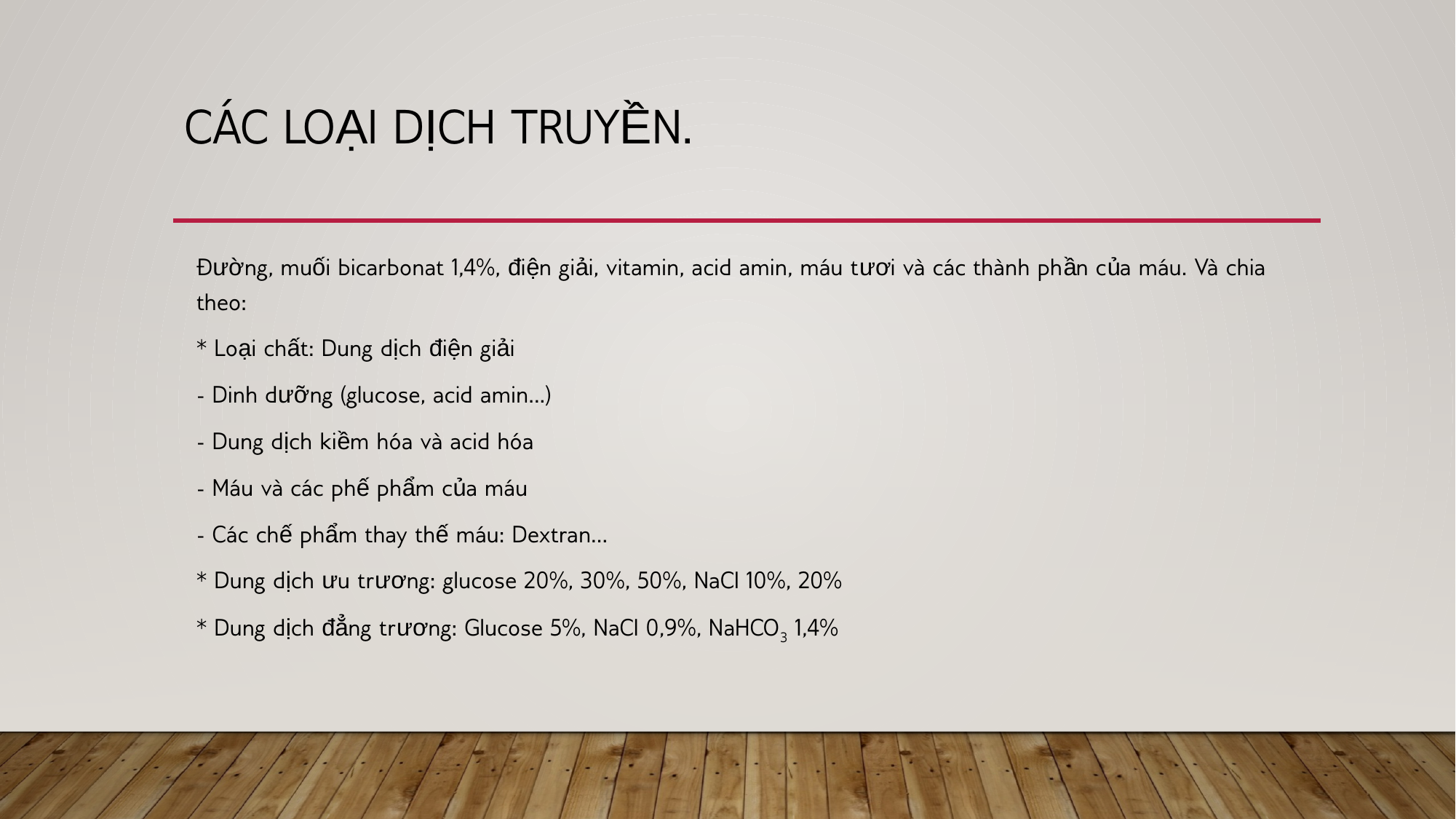

# Các loại dịch truyền.
Ðường, muối bicarbonat 1,4%, điện giải, vitamin, acid amin, máu tươi và các thành phần của máu. Và chia theo:
* Loại chất: Dung dịch điện giải
- Dinh dưỡng (glucose, acid amin...)
- Dung dịch kiềm hóa và acid hóa
- Máu và các phế phẩm của máu
- Các chế phẩm thay thế máu: Dextran...
* Dung dịch ưu trương: glucose 20%, 30%, 50%, NaCl 10%, 20%
* Dung dịch đẳng trương: Glucose 5%, NaCl 0,9%, NaHCO3 1,4%